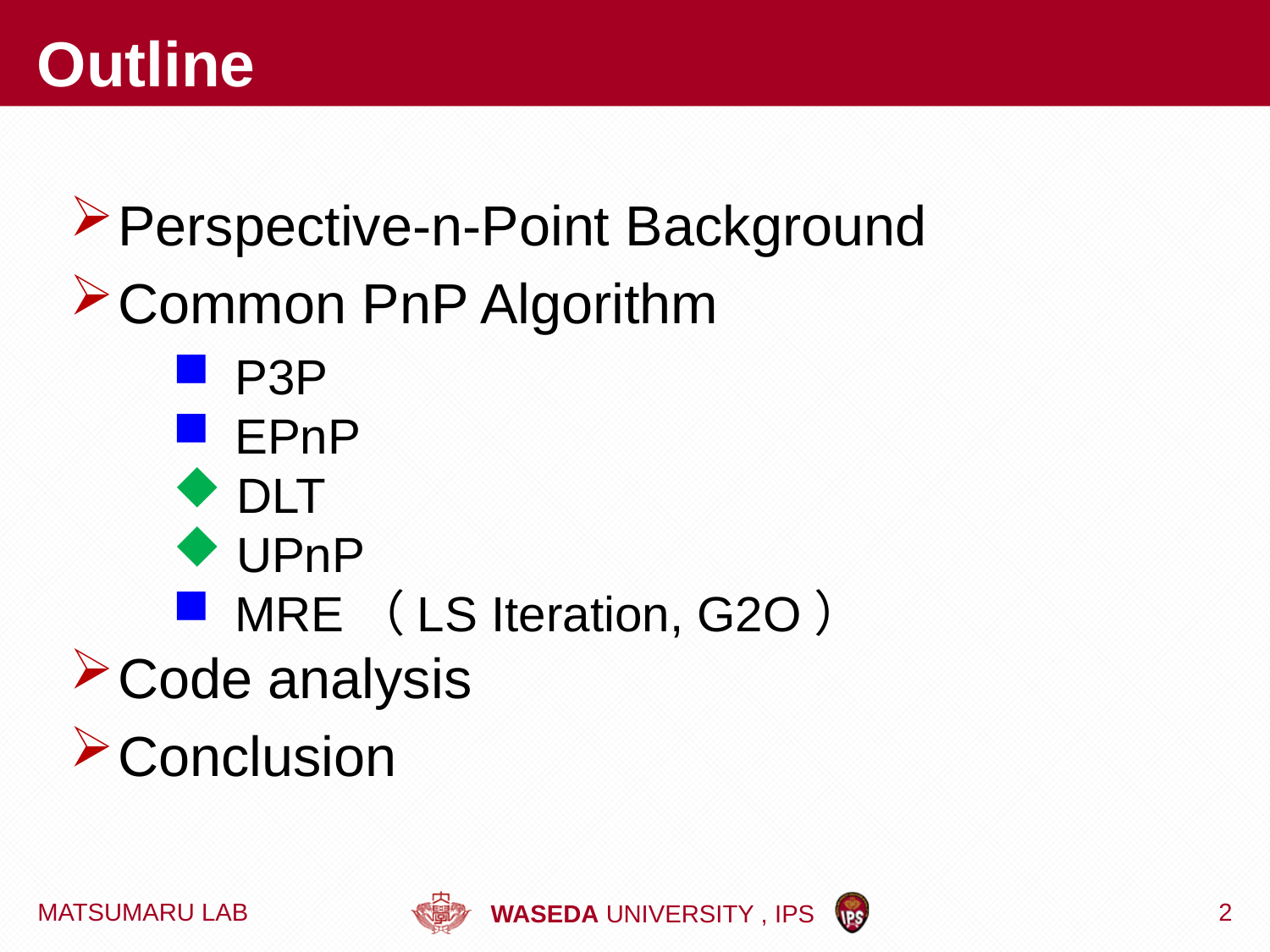

# Outline

Perspective-n-Point Background
Common PnP Algorithm
 P3P
 EPnP
DLT
 UPnP
 MRE（LS Iteration, G2O）
Code analysis
Conclusion

MATSUMARU LAB
2
WASEDA UNIVERSITY , IPS